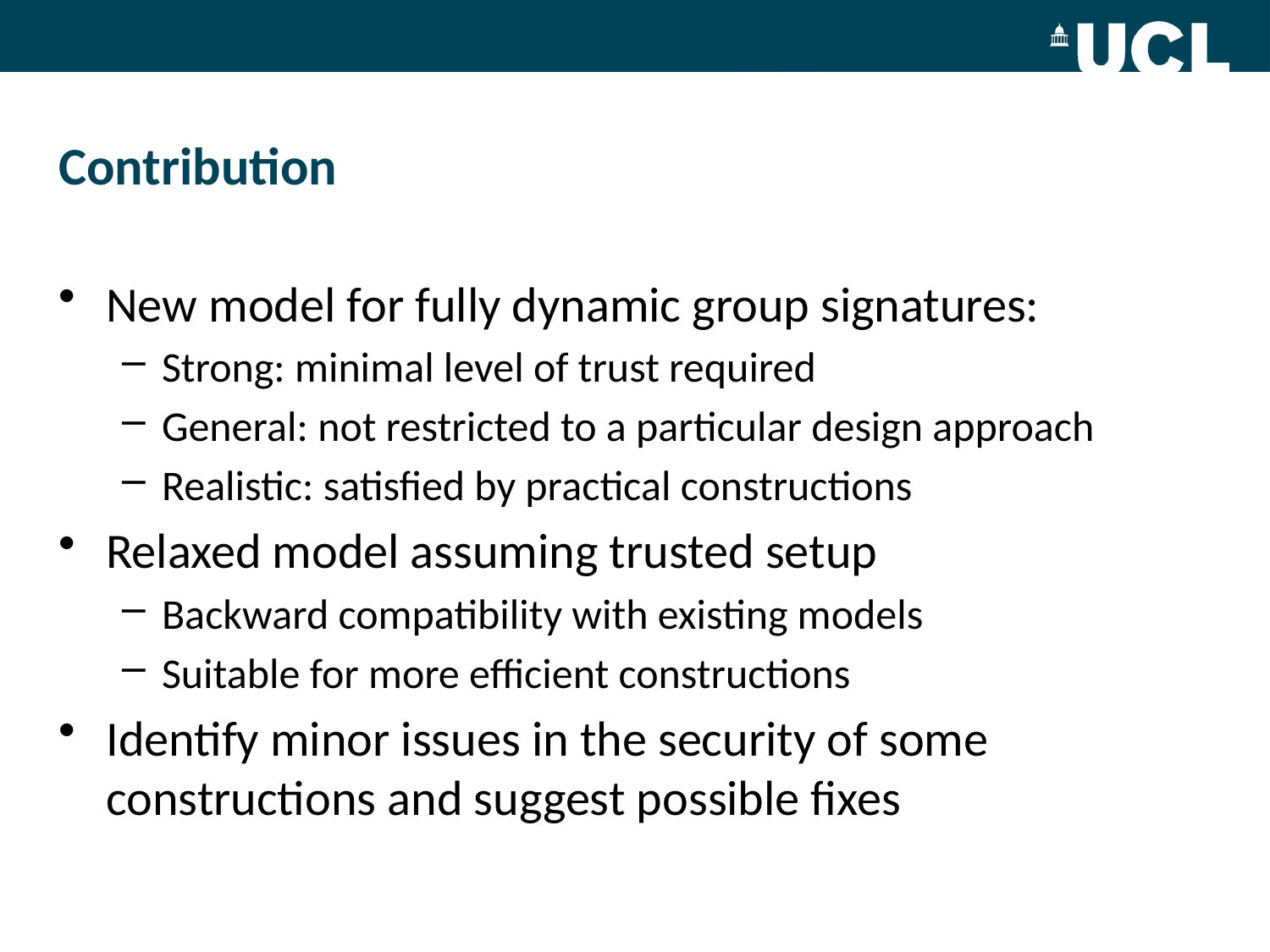

# Contribution
New model for fully dynamic group signatures:
Strong: minimal level of trust required
General: not restricted to a particular design approach
Realistic: satisfied by practical constructions
Relaxed model assuming trusted setup
Backward compatibility with existing models
Suitable for more efficient constructions
Identify minor issues in the security of some constructions and suggest possible fixes